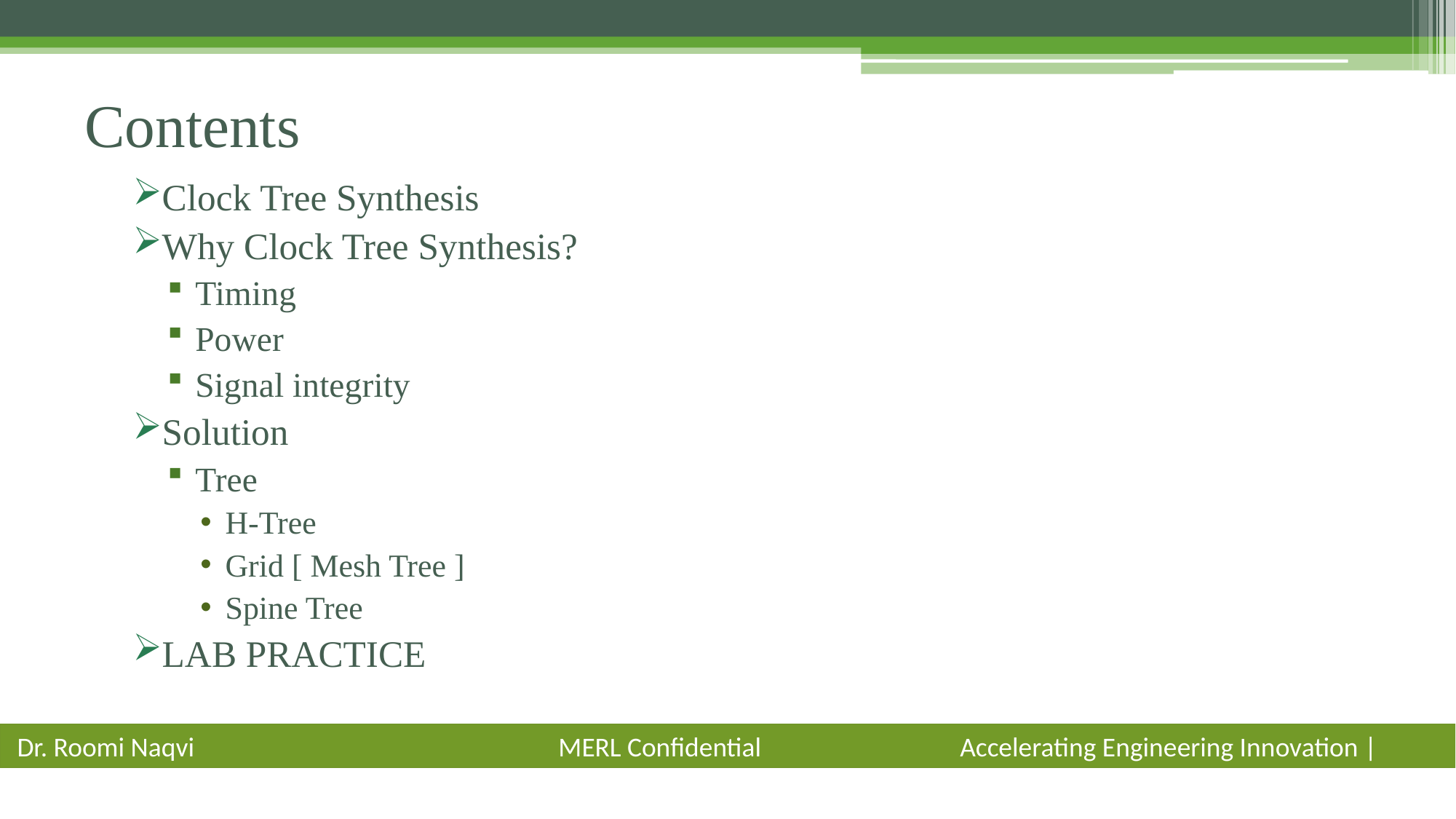

# Contents
Clock Tree Synthesis
Why Clock Tree Synthesis?
Timing
Power
Signal integrity
Solution
Tree
H-Tree
Grid [ Mesh Tree ]
Spine Tree
LAB PRACTICE